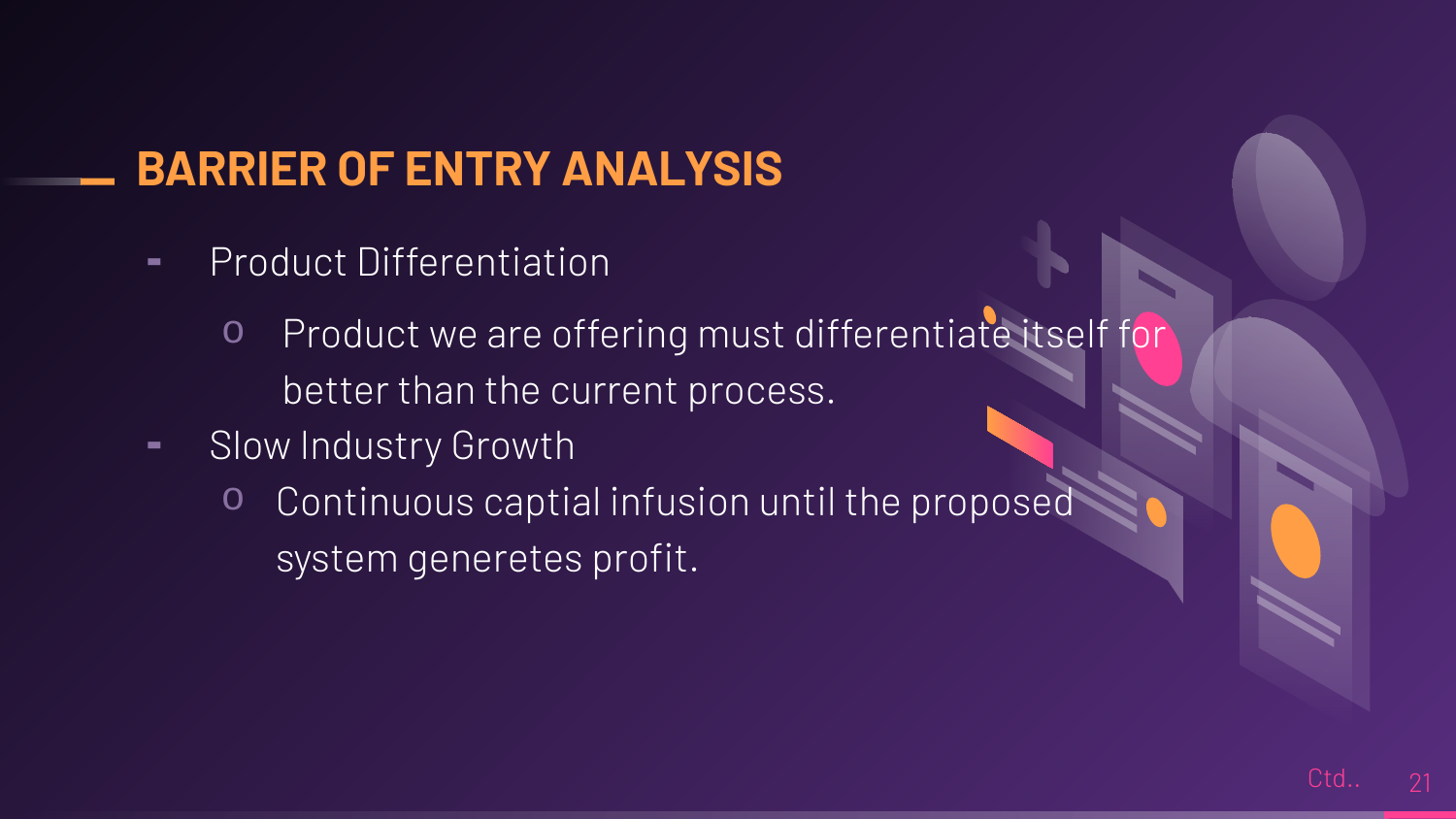

# BARRIER OF ENTRY ANALYSIS
Product Differentiation
Product we are offering must differentiate itself for better than the current process.
Slow Industry Growth
Continuous captial infusion until the proposed system generetes profit.
Ctd..
21